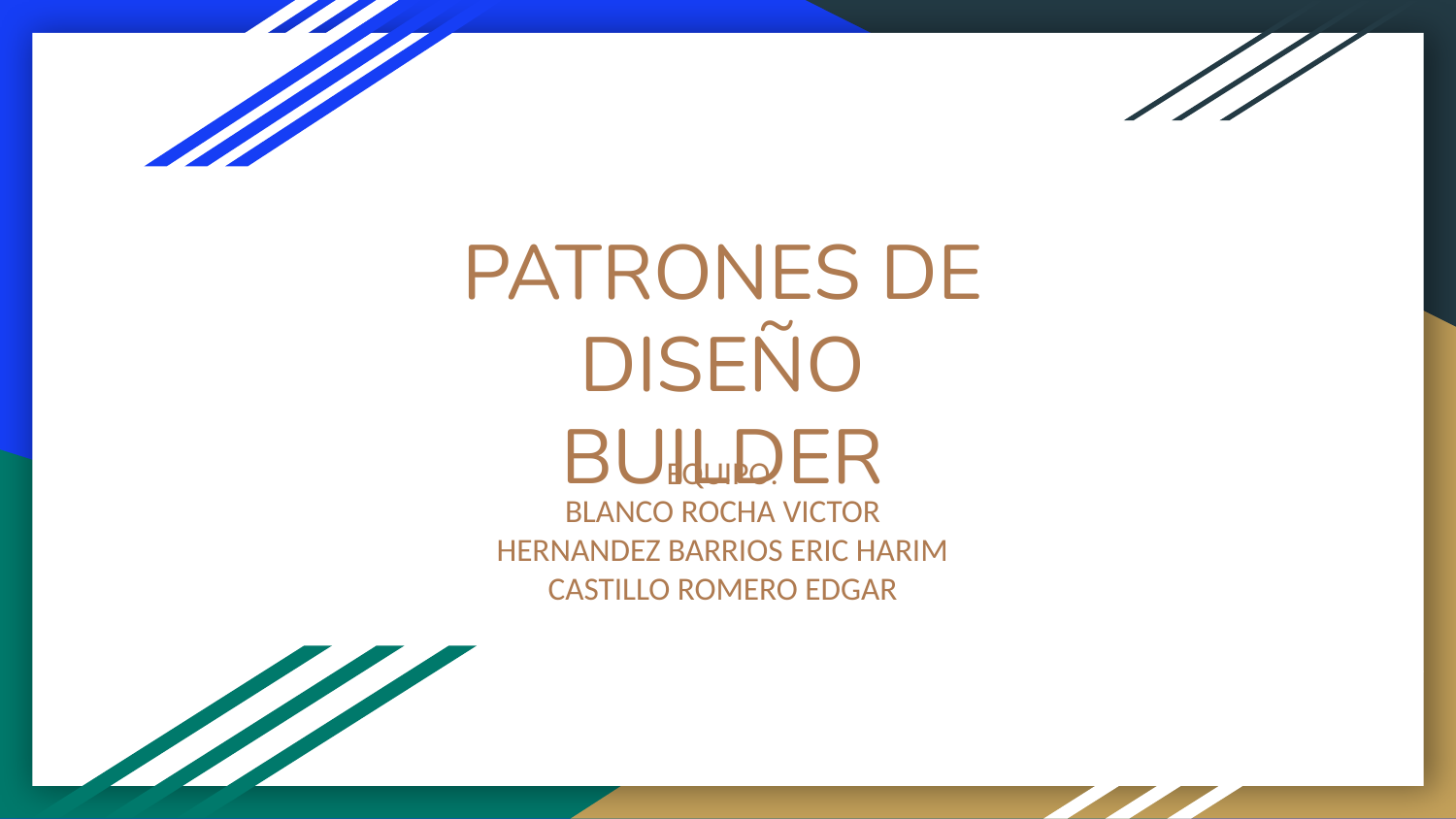

# PATRONES DE DISEÑO
BUILDER
EQUIPO:
BLANCO ROCHA VICTOR
HERNANDEZ BARRIOS ERIC HARIM
CASTILLO ROMERO EDGAR